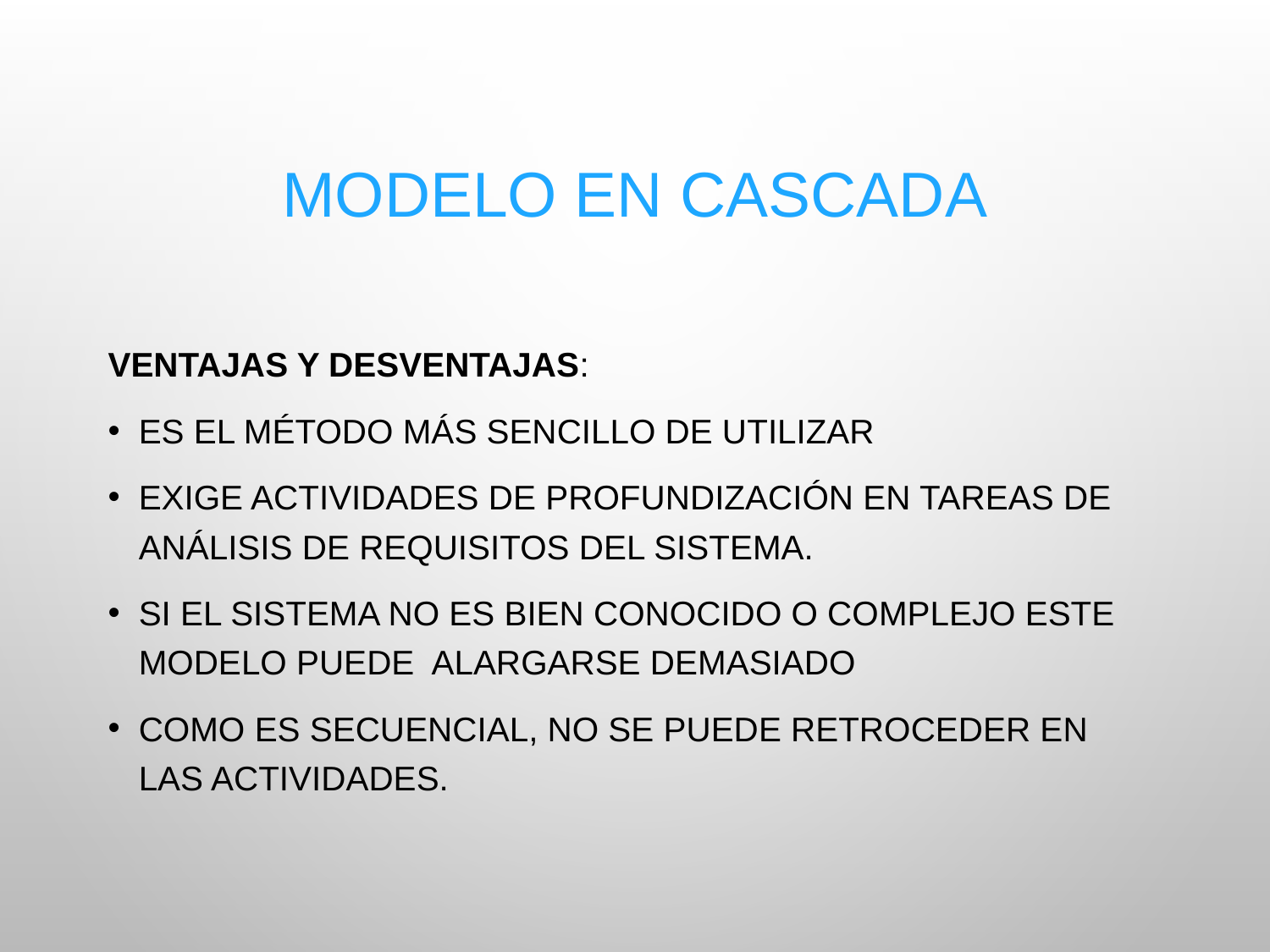

# Modelo en Cascada
Ventajas y Desventajas:
Es el método más sencillo de utilizar
Exige actividades de profundización en tareas de análisis de requisitos del sistema.
Si el sistema no es bien conocido o complejo este modelo puede  alargarse demasiado
Como es secuencial, no se puede retroceder en las actividades.